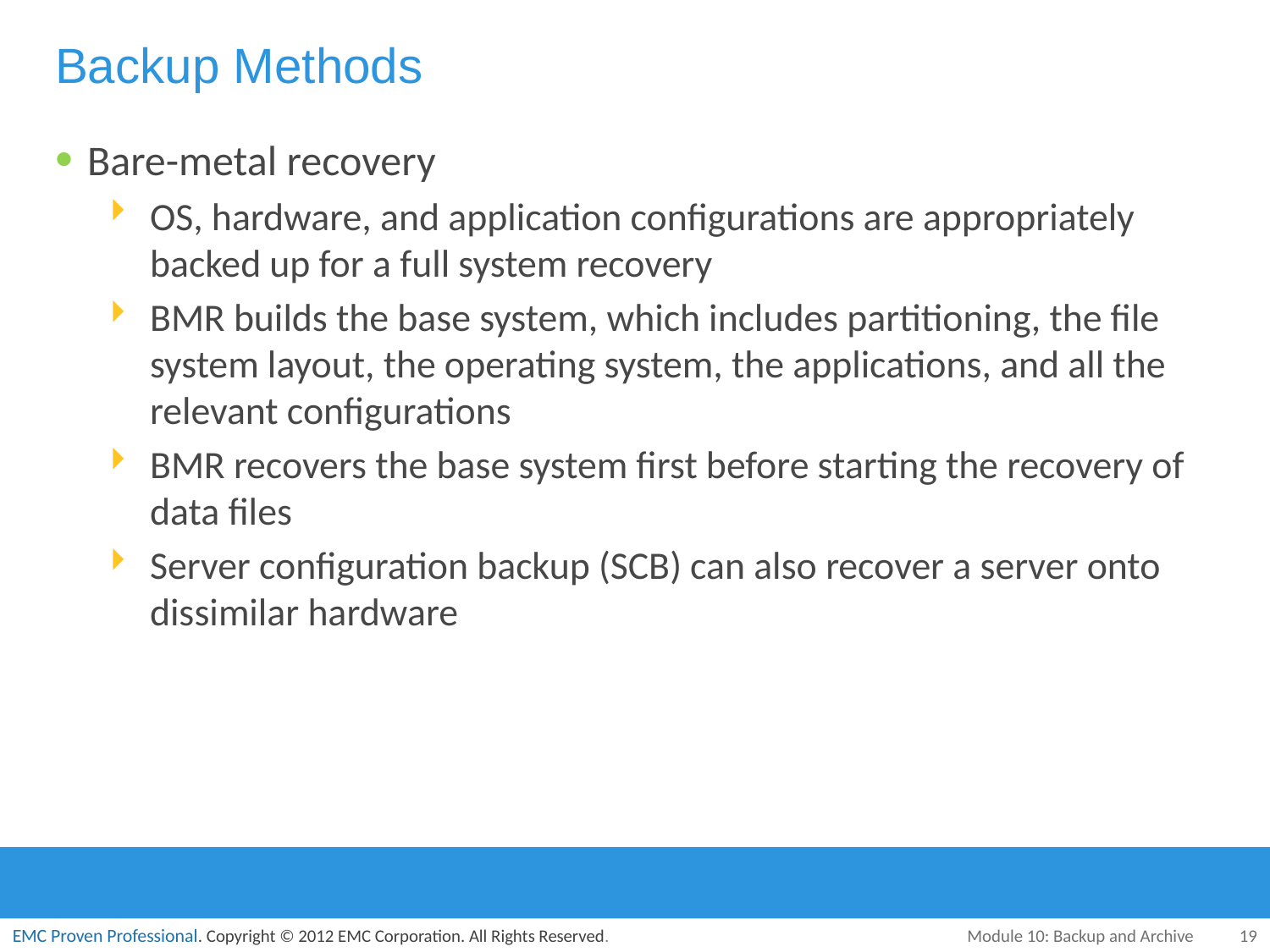

# Backup Methods
Bare-metal recovery
OS, hardware, and application configurations are appropriately backed up for a full system recovery
BMR builds the base system, which includes partitioning, the file system layout, the operating system, the applications, and all the relevant configurations
BMR recovers the base system first before starting the recovery of data files
Server configuration backup (SCB) can also recover a server onto dissimilar hardware
Module 10: Backup and Archive
19